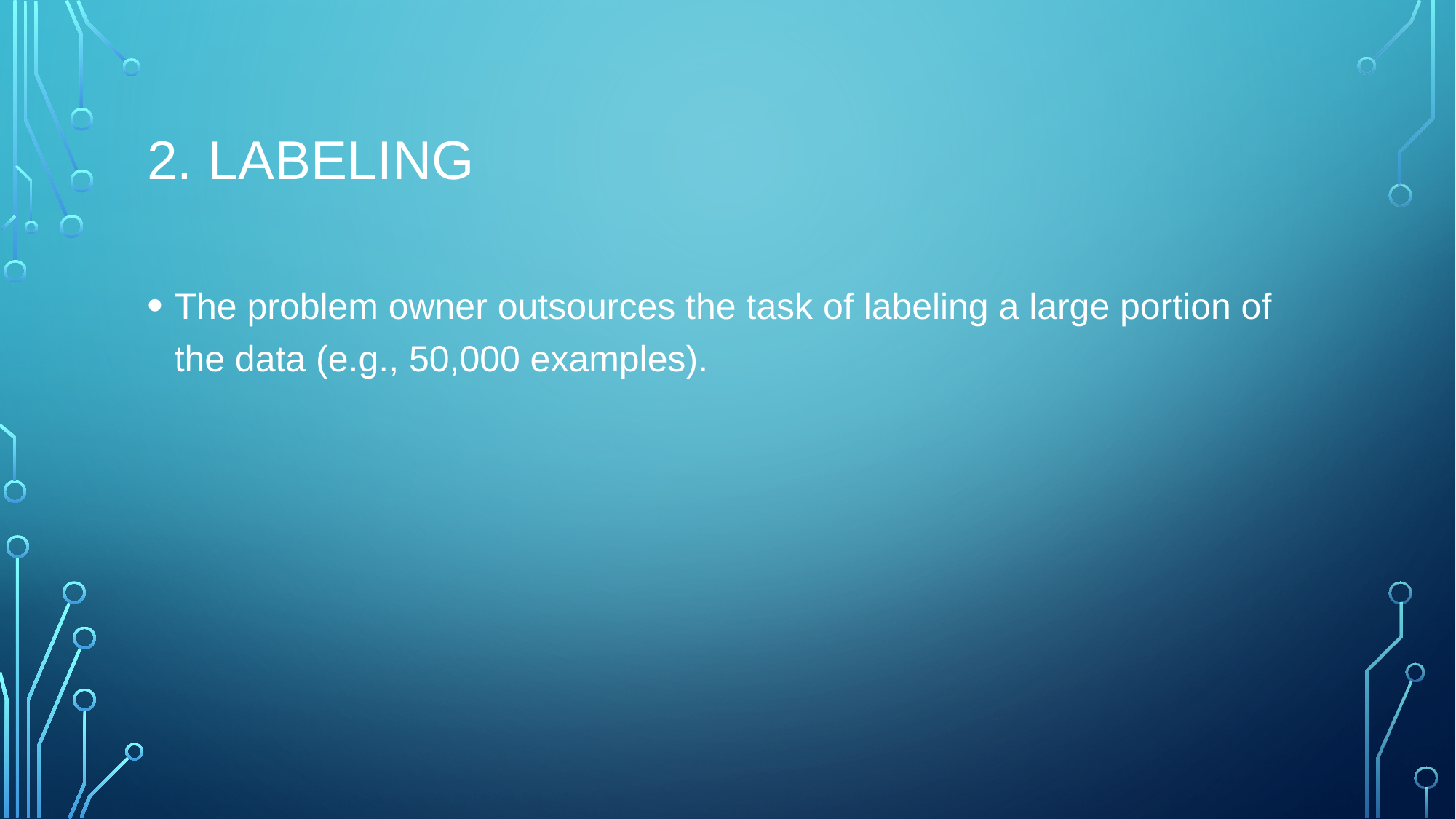

# 2. Labeling
The problem owner outsources the task of labeling a large portion of the data (e.g., 50,000 examples).